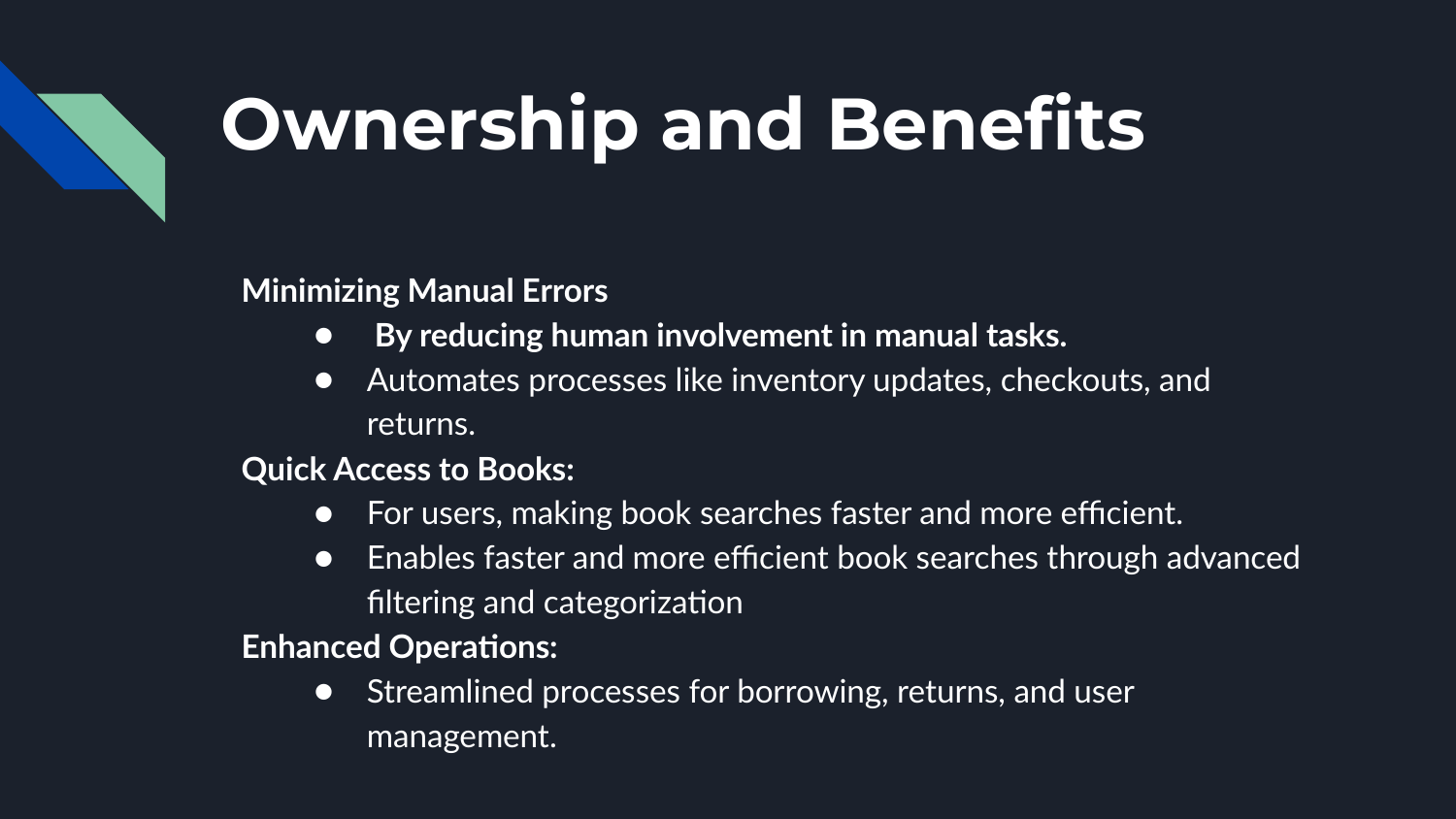

# Ownership and Benefits
Minimizing Manual Errors
 By reducing human involvement in manual tasks.
Automates processes like inventory updates, checkouts, and returns.
Quick Access to Books:
For users, making book searches faster and more efficient.
Enables faster and more efficient book searches through advanced filtering and categorization
Enhanced Operations:
Streamlined processes for borrowing, returns, and user management.